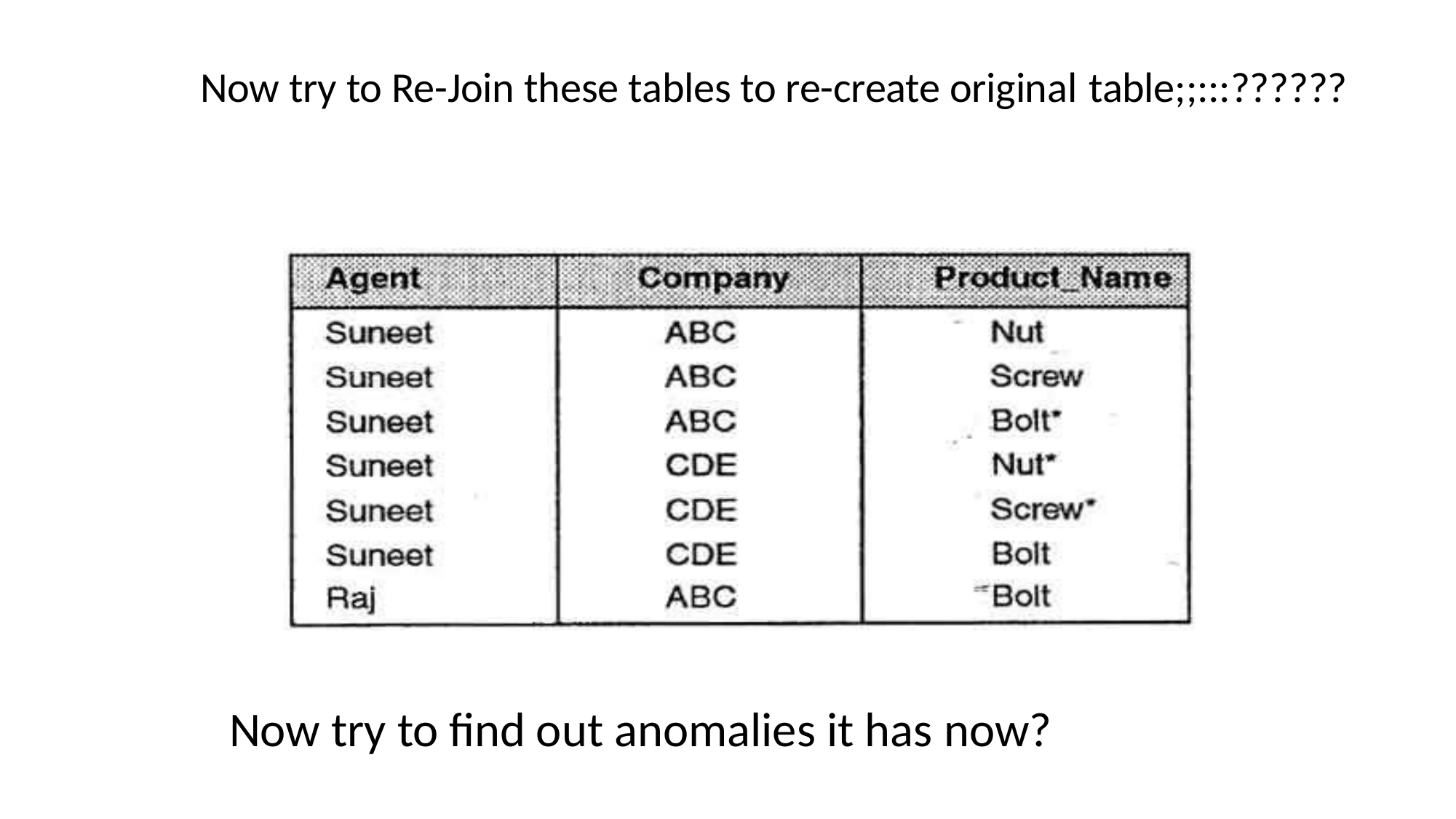

# Now try to Re-Join these tables to re-create original table;;:::??????

Now try to find out anomalies it has now?